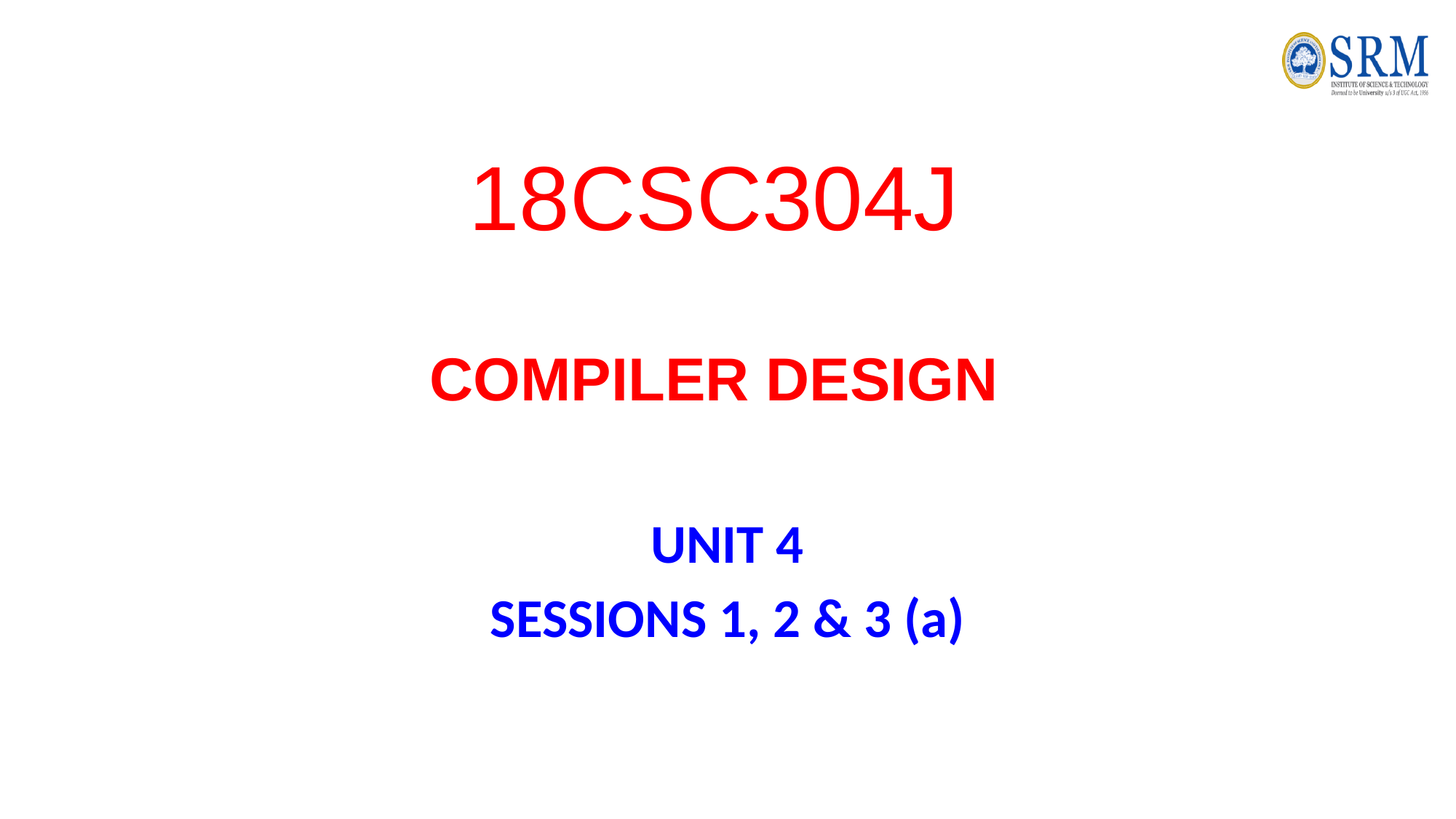

# 18CSC304J COMPILER DESIGN

UNIT 4
SESSIONS 1, 2 & 3 (a)